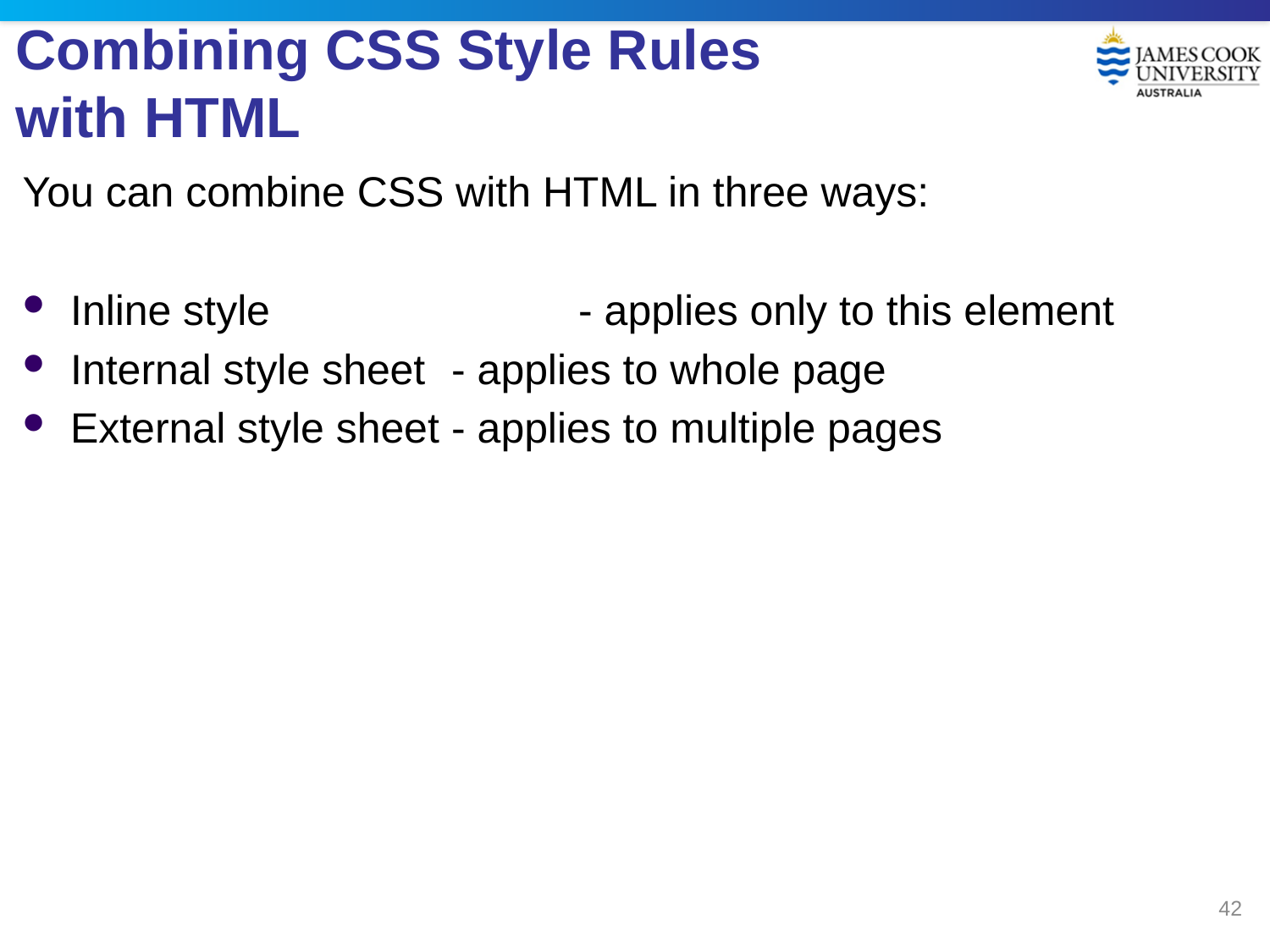

# Combining CSS Style Rules with HTML
You can combine CSS with HTML in three ways:

Inline style			- applies only to this element
Internal style sheet	- applies to whole page
External style sheet	- applies to multiple pages
42